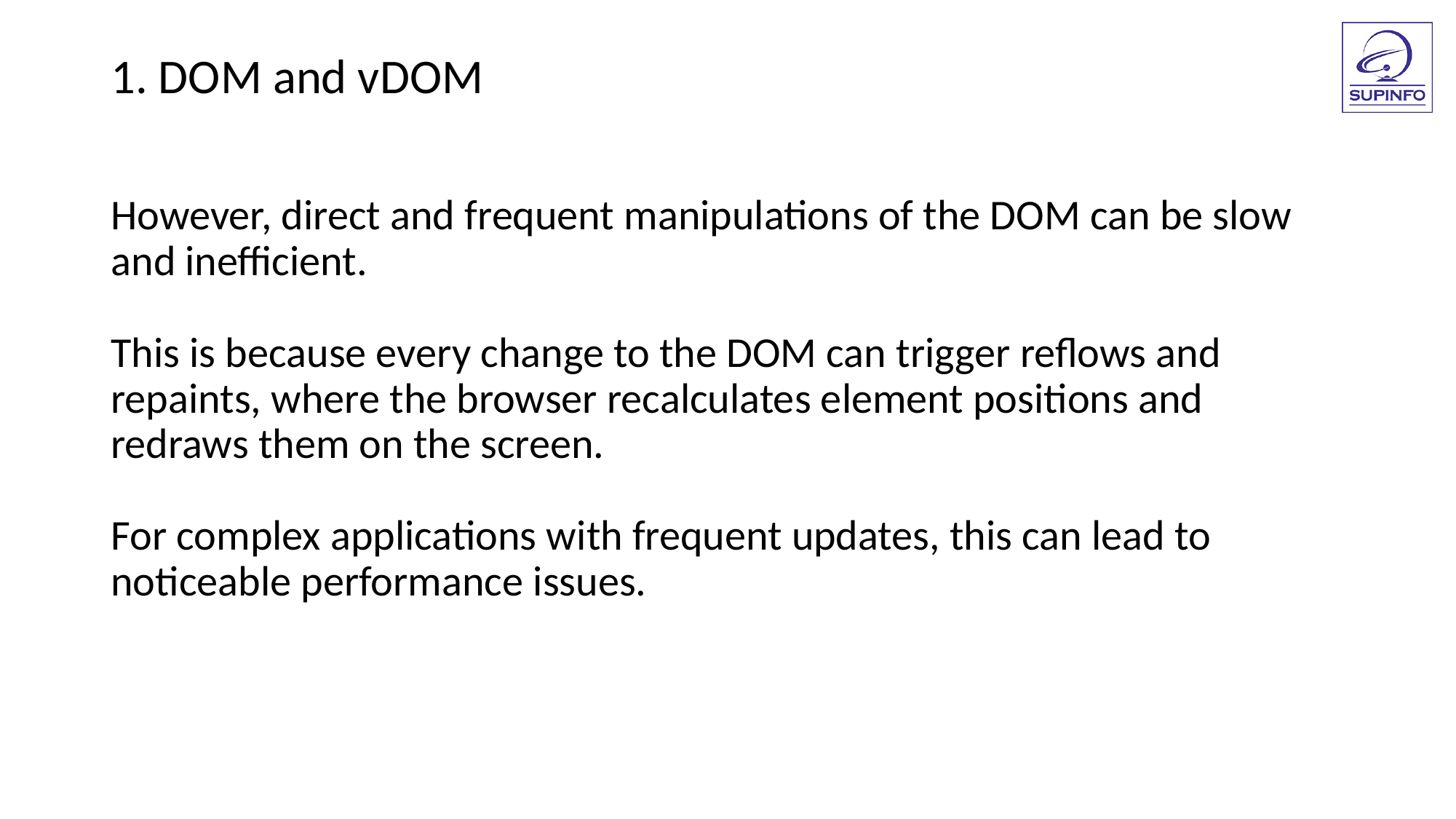

1. DOM and vDOM
However, direct and frequent manipulations of the DOM can be slow and inefficient.

This is because every change to the DOM can trigger reflows and repaints, where the browser recalculates element positions and redraws them on the screen.

For complex applications with frequent updates, this can lead to noticeable performance issues.